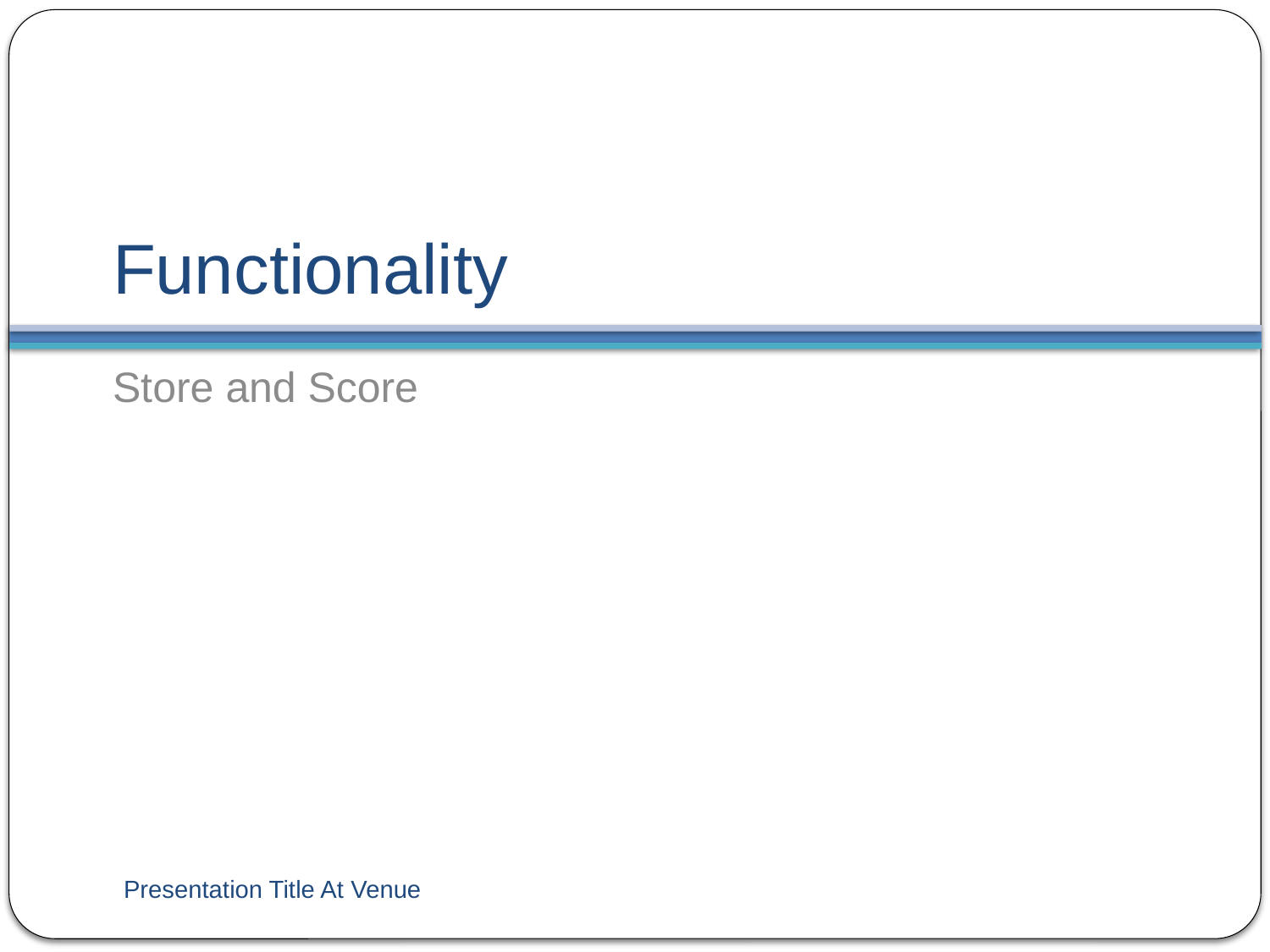

# Functionality
Store and Score
Presentation Title At Venue